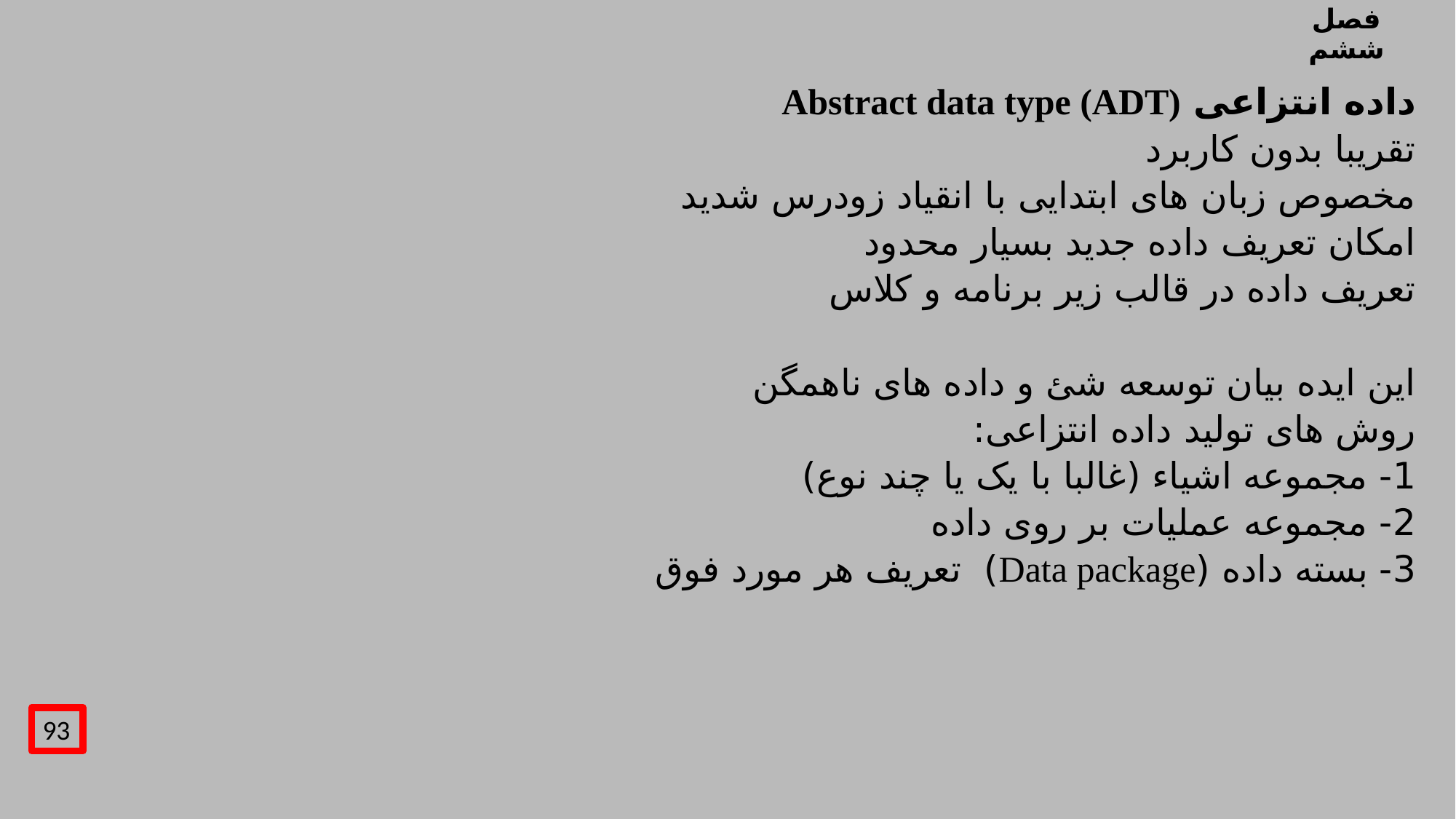

# فصل ششم
داده انتزاعی Abstract data type (ADT)
تقریبا بدون کاربرد
مخصوص زبان های ابتدایی با انقیاد زودرس شدید
امکان تعریف داده جدید بسیار محدود
تعریف داده در قالب زیر برنامه و کلاس

این ایده بیان توسعه شئ و داده های ناهمگن
روش های تولید داده انتزاعی:
1- مجموعه اشیاء (غالبا با یک یا چند نوع)
2- مجموعه عملیات بر روی داده
3- بسته داده (Data package)  تعریف هر مورد فوق

93